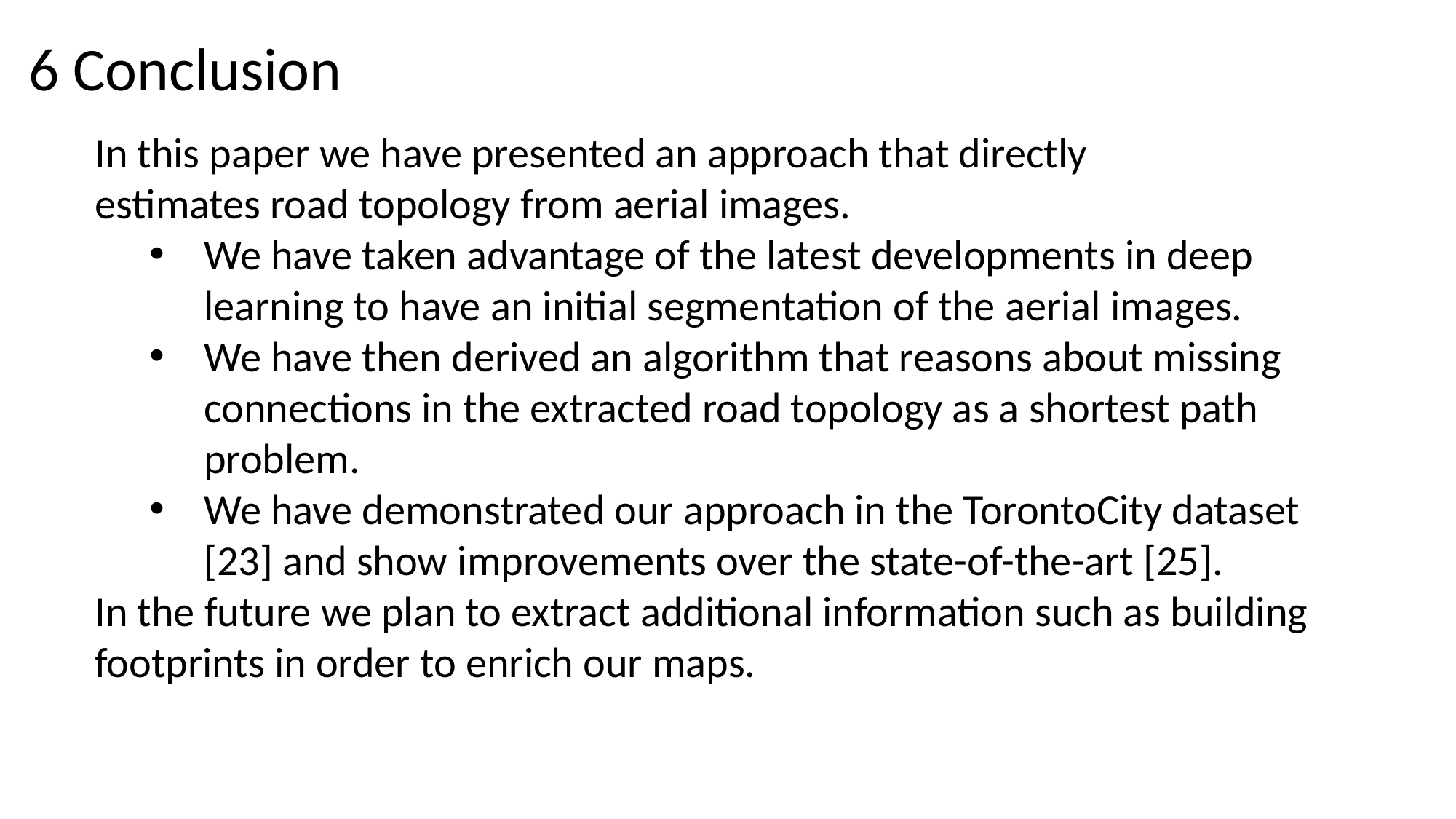

6 Conclusion
In this paper we have presented an approach that directly
estimates road topology from aerial images.
We have taken advantage of the latest developments in deep learning to have an initial segmentation of the aerial images.
We have then derived an algorithm that reasons about missing connections in the extracted road topology as a shortest path problem.
We have demonstrated our approach in the TorontoCity dataset [23] and show improvements over the state-of-the-art [25].
In the future we plan to extract additional information such as building footprints in order to enrich our maps.